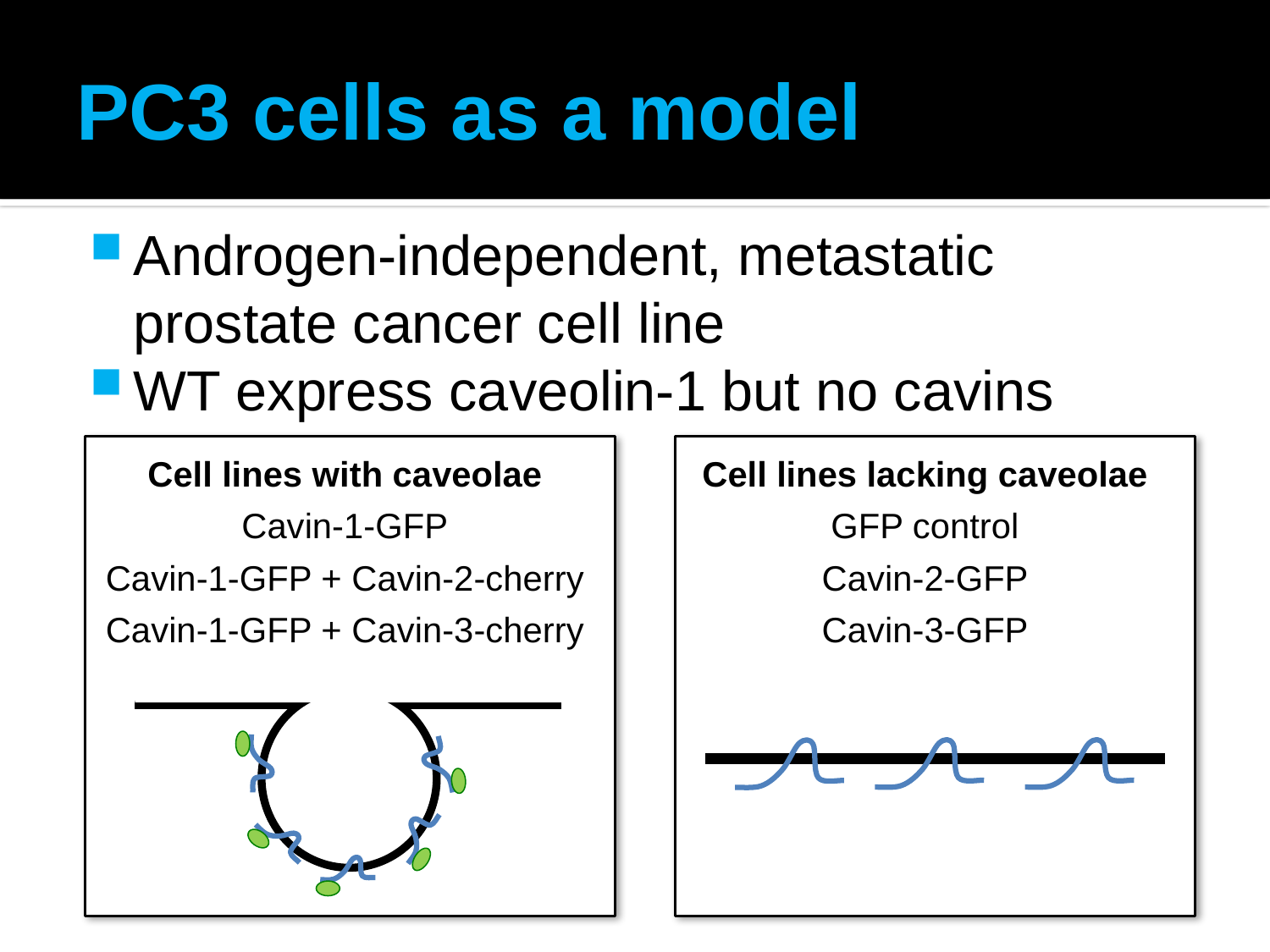

# PC3 cells as a model
Androgen-independent, metastatic prostate cancer cell line
WT express caveolin-1 but no cavins

| Cell lines with caveolae | Cell lines lacking caveolae |
| --- | --- |
| Cavin-1-GFP | GFP control |
| Cavin-1-GFP + Cavin-2-cherry | Cavin-2-GFP |
| Cavin-1-GFP + Cavin-3-cherry | Cavin-3-GFP |
|  |  |